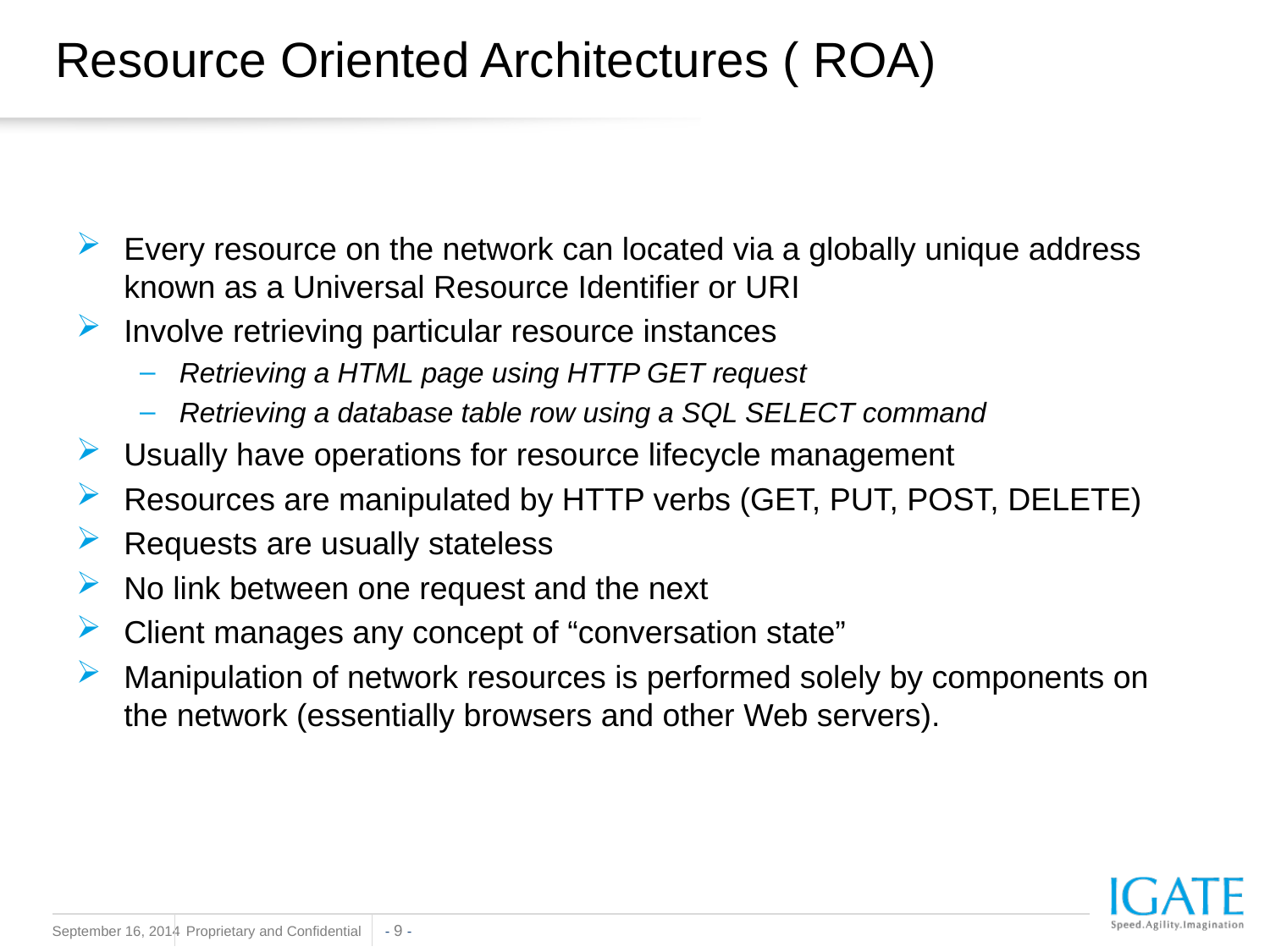

# Resource Oriented Architectures ( ROA)
Every resource on the network can located via a globally unique address known as a Universal Resource Identifier or URI
Involve retrieving particular resource instances
Retrieving a HTML page using HTTP GET request
Retrieving a database table row using a SQL SELECT command
Usually have operations for resource lifecycle management
Resources are manipulated by HTTP verbs (GET, PUT, POST, DELETE)
Requests are usually stateless
No link between one request and the next
Client manages any concept of “conversation state”
Manipulation of network resources is performed solely by components on the network (essentially browsers and other Web servers).